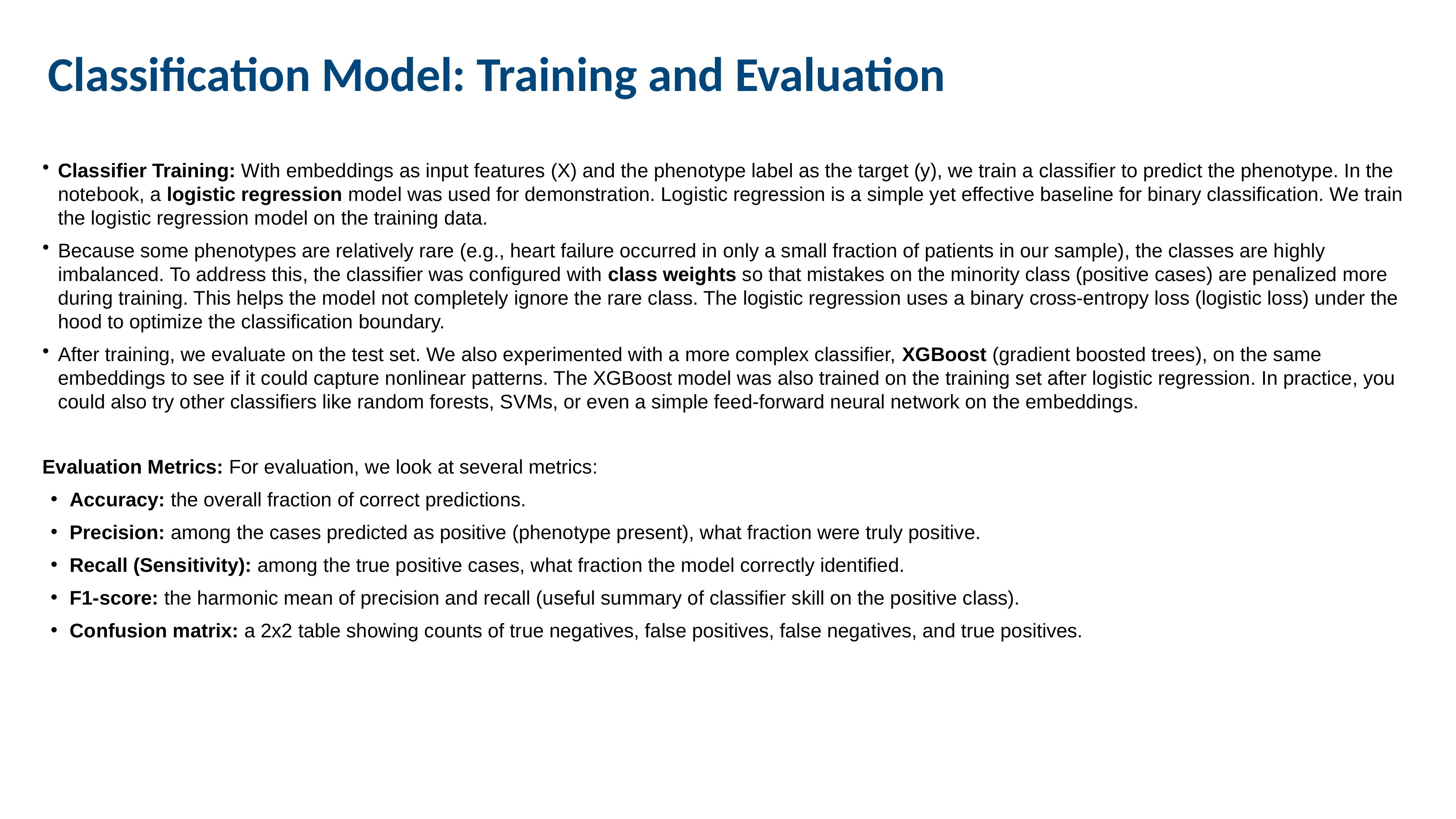

# Classification Model: Training and Evaluation
Classifier Training: With embeddings as input features (X) and the phenotype label as the target (y), we train a classifier to predict the phenotype. In the notebook, a logistic regression model was used for demonstration. Logistic regression is a simple yet effective baseline for binary classification. We train the logistic regression model on the training data.
Because some phenotypes are relatively rare (e.g., heart failure occurred in only a small fraction of patients in our sample), the classes are highly imbalanced. To address this, the classifier was configured with class weights so that mistakes on the minority class (positive cases) are penalized more during training. This helps the model not completely ignore the rare class. The logistic regression uses a binary cross-entropy loss (logistic loss) under the hood to optimize the classification boundary.
After training, we evaluate on the test set. We also experimented with a more complex classifier, XGBoost (gradient boosted trees), on the same embeddings to see if it could capture nonlinear patterns. The XGBoost model was also trained on the training set after logistic regression. In practice, you could also try other classifiers like random forests, SVMs, or even a simple feed-forward neural network on the embeddings.

Evaluation Metrics: For evaluation, we look at several metrics:
Accuracy: the overall fraction of correct predictions.
Precision: among the cases predicted as positive (phenotype present), what fraction were truly positive.
Recall (Sensitivity): among the true positive cases, what fraction the model correctly identified.
F1-score: the harmonic mean of precision and recall (useful summary of classifier skill on the positive class).
Confusion matrix: a 2x2 table showing counts of true negatives, false positives, false negatives, and true positives.

9